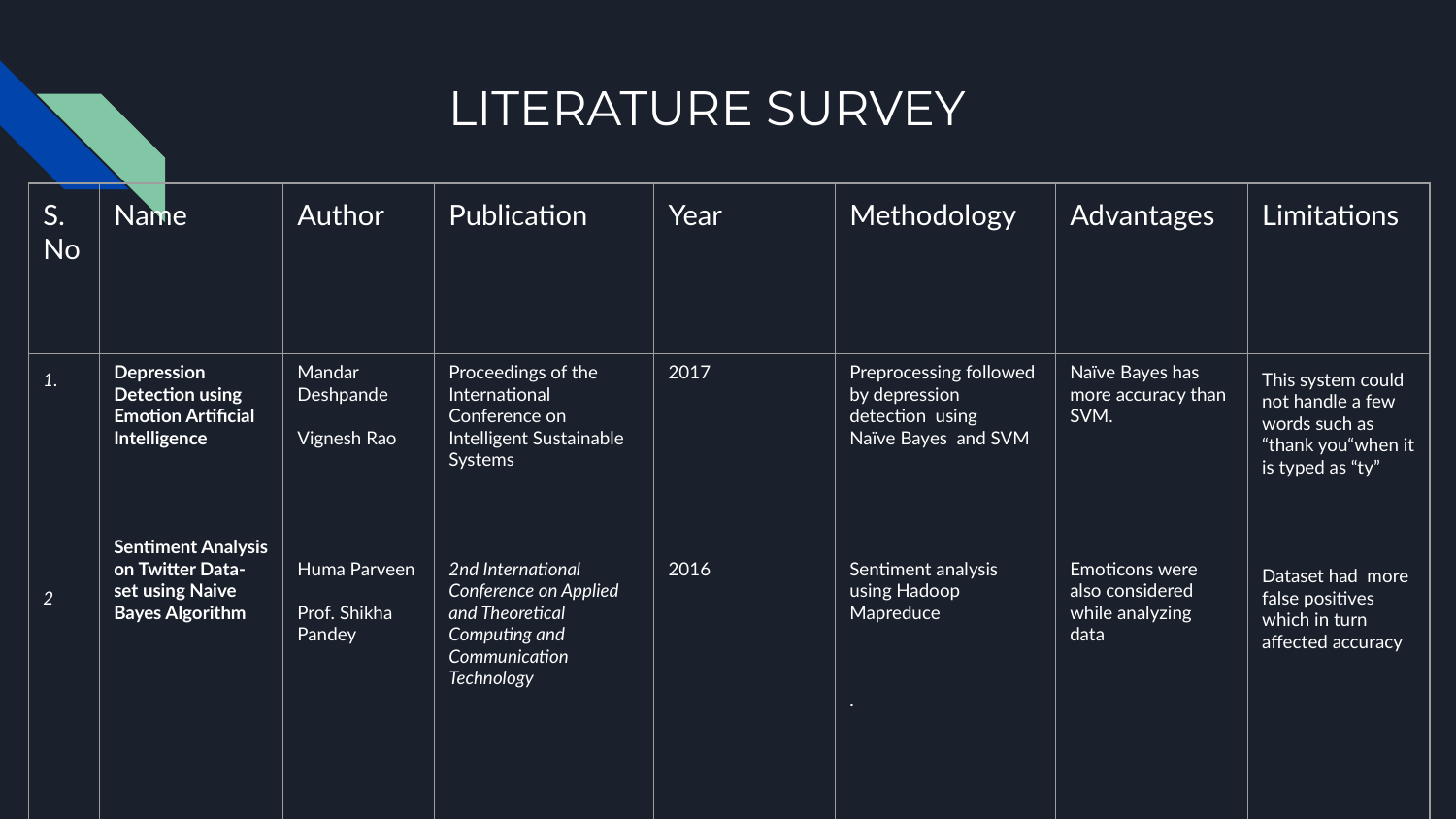

# LITERATURE SURVEY
| S.No | Name | Author | Publication | Year | Methodology | Advantages | Limitations |
| --- | --- | --- | --- | --- | --- | --- | --- |
| 1. 2 | Depression Detection using Emotion Artificial Intelligence Sentiment Analysis on Twitter Data-set using Naive Bayes Algorithm | Mandar Deshpande Vignesh Rao Huma Parveen Prof. Shikha Pandey | Proceedings of the International Conference on Intelligent Sustainable Systems 2nd International Conference on Applied and Theoretical Computing and Communication Technology | 2017 2016 | Preprocessing followed by depression detection using Naïve Bayes and SVM Sentiment analysis using Hadoop Mapreduce . | Naïve Bayes has more accuracy than SVM. Emoticons were also considered while analyzing data | This system could not handle a few words such as “thank you“when it is typed as “ty” Dataset had more false positives which in turn affected accuracy |